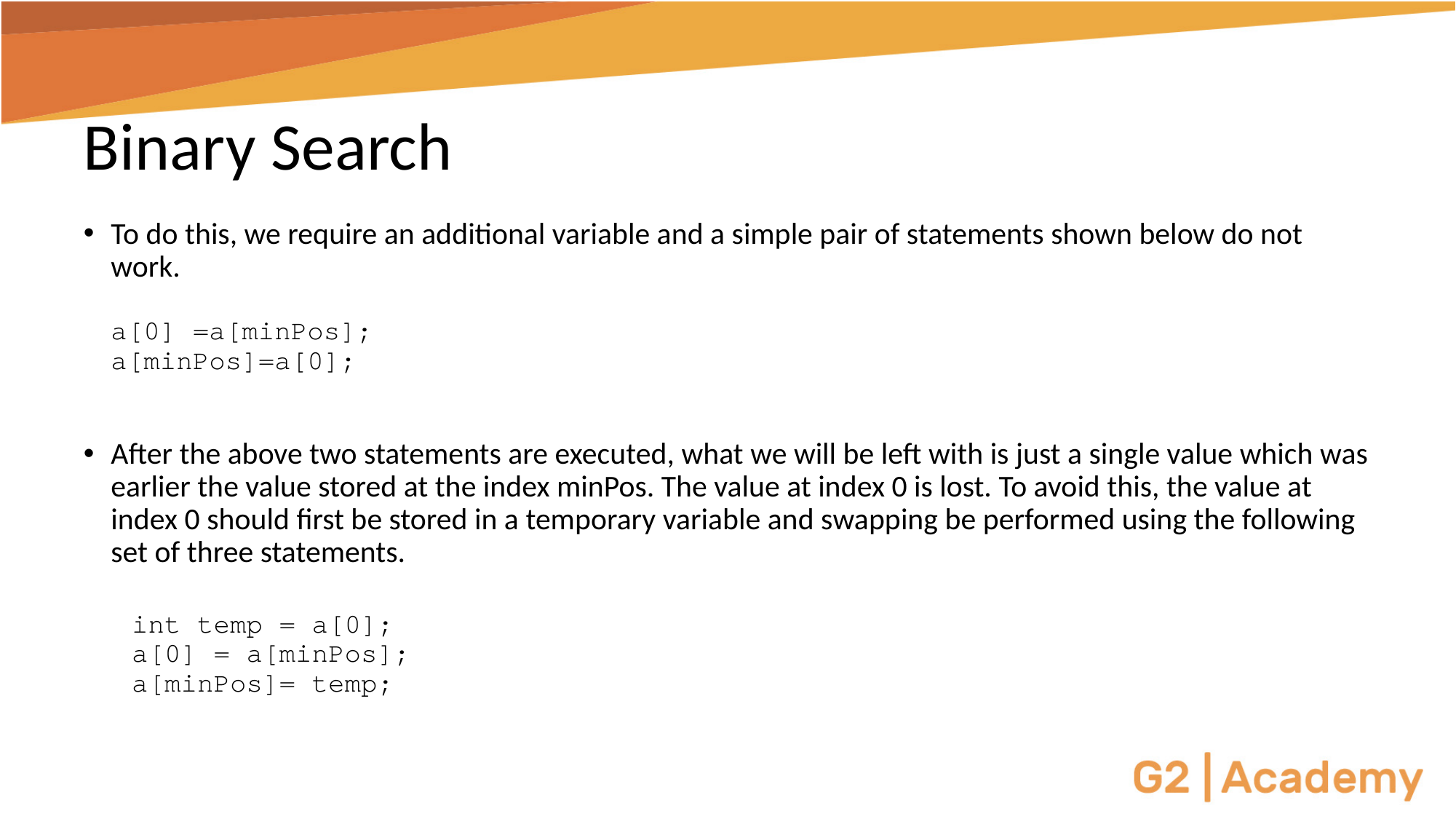

# Binary Search
To do this, we require an additional variable and a simple pair of statements shown below do not work. 
a[0] =a[minPos];
a[minPos]=a[0];

After the above two statements are executed, what we will be left with is just a single value which was earlier the value stored at the index minPos. The value at index 0 is lost. To avoid this, the value at index 0 should first be stored in a temporary variable and swapping be performed using the following set of three statements.
int temp = a[0];
a[0] = a[minPos];
a[minPos]= temp;